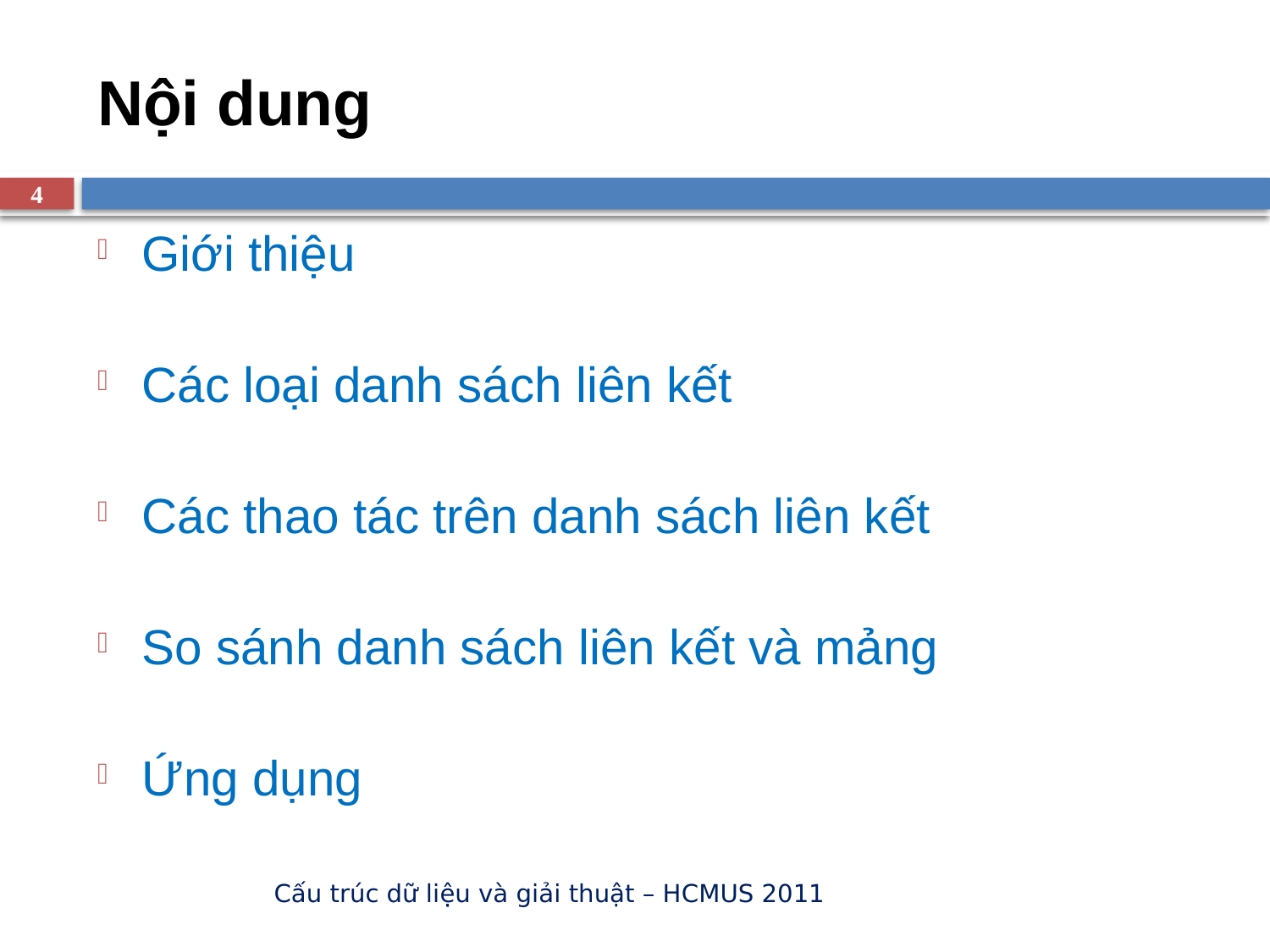

# Nội dung
4
Giới thiệu

Các loại danh sách liên kết

Các thao tác trên danh sách liên kết

So sánh danh sách liên kết và mảng

Ứng dụng
Cấu trúc dữ liệu và giải thuật – HCMUS 2011